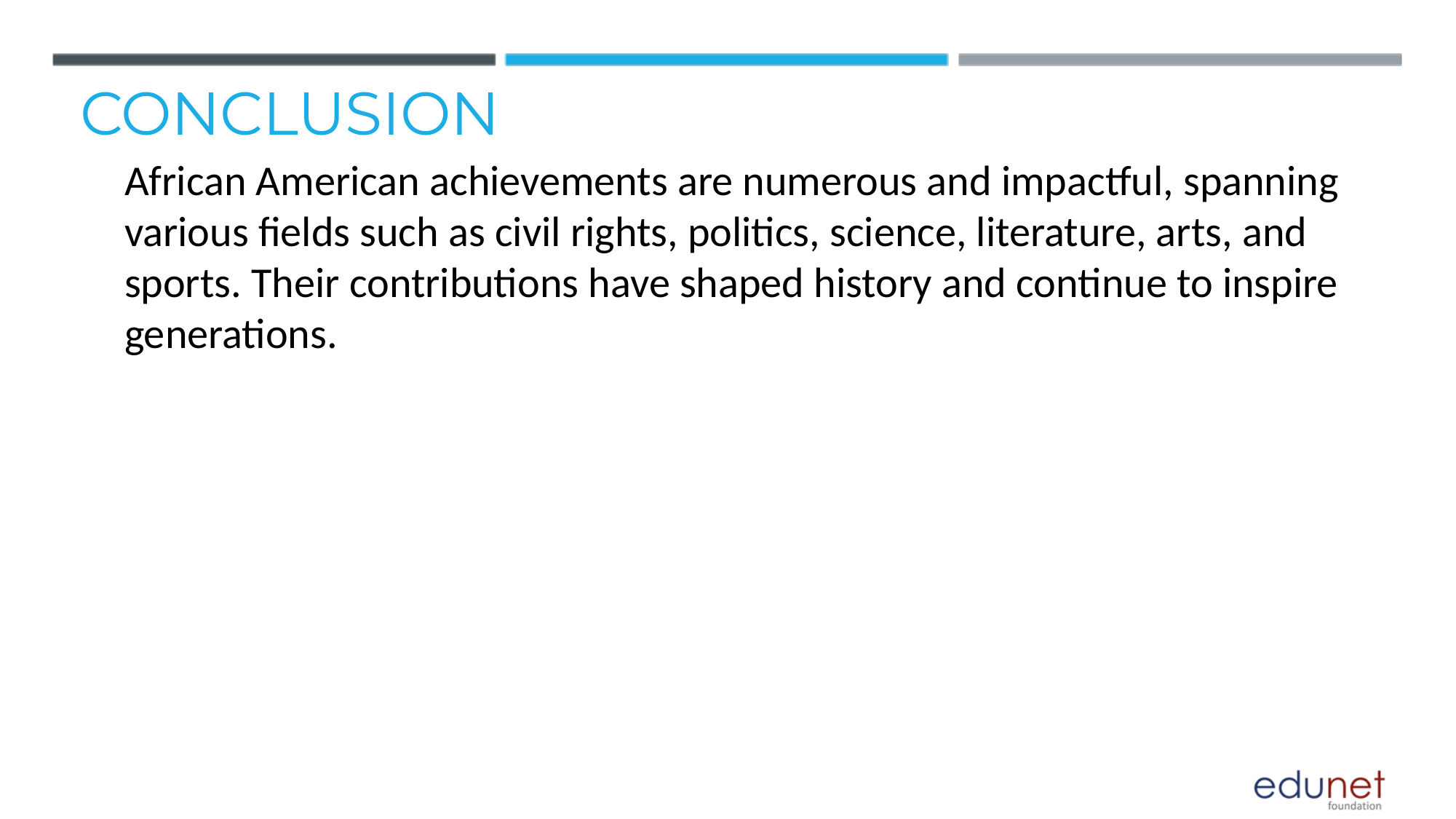

CONCLUSION
African American achievements are numerous and impactful, spanning various fields such as civil rights, politics, science, literature, arts, and sports. Their contributions have shaped history and continue to inspire generations.